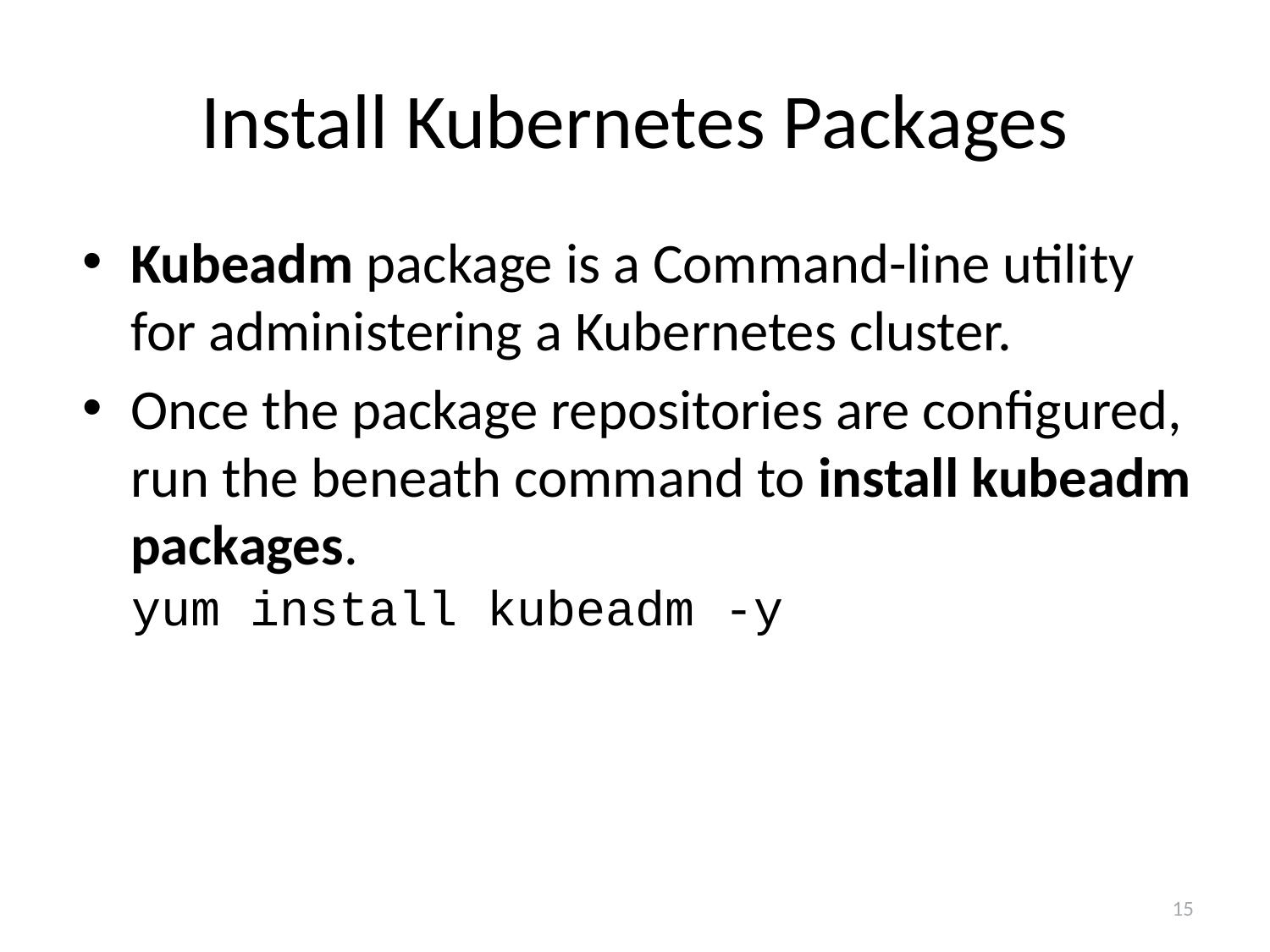

# Install Kubernetes Packages
Kubeadm package is a Command-line utility for administering a Kubernetes cluster.
Once the package repositories are configured, run the beneath command to install kubeadm packages.
yum install kubeadm -y

15